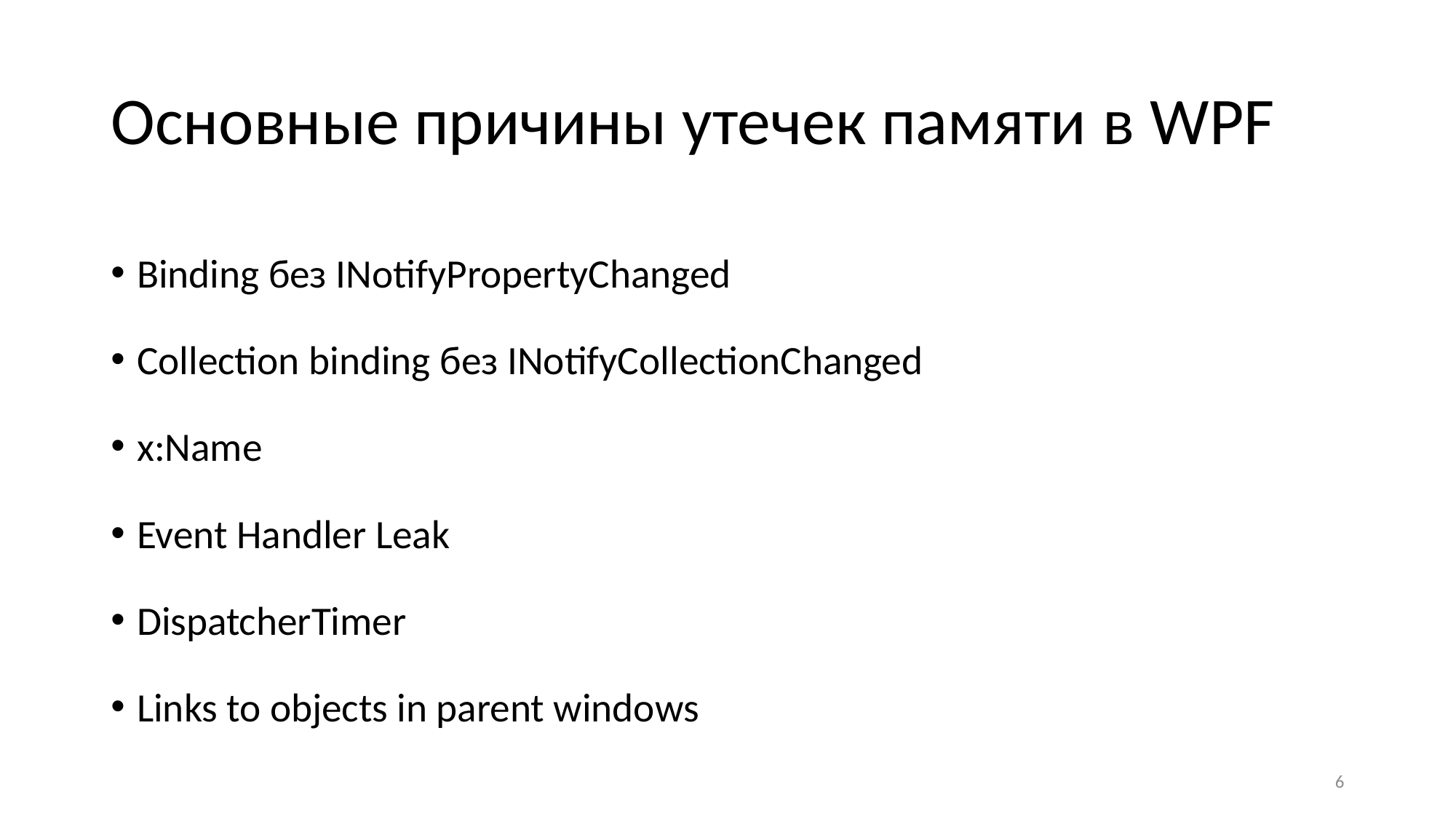

# Основные причины утечек памяти в WPF
Binding без INotifyPropertyChanged
Collection binding без INotifyCollectionChanged
x:Name
Event Handler Leak
DispatcherTimer
Links to objects in parent windows

6